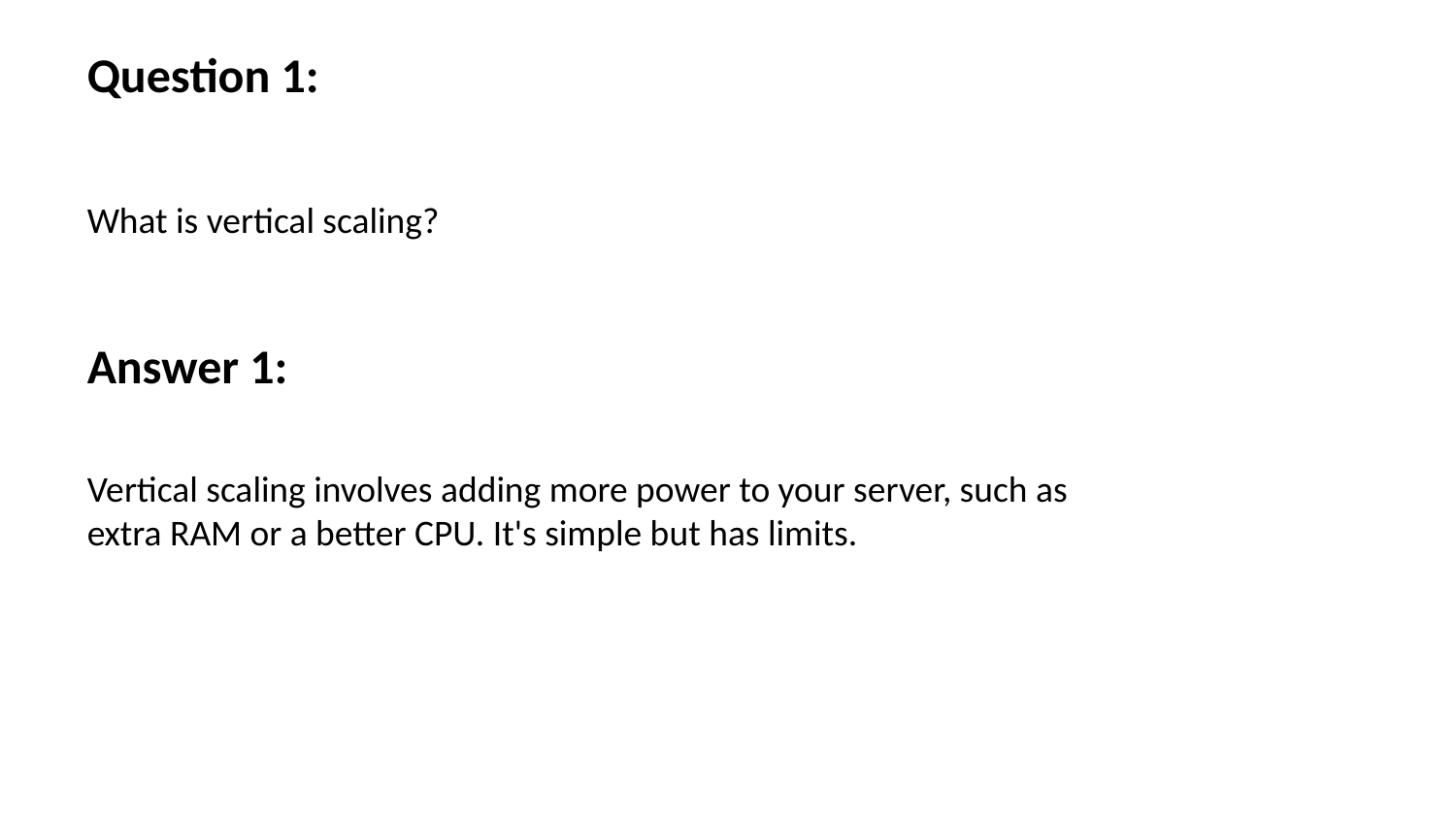

Question 1:
What is vertical scaling?
Answer 1:
Vertical scaling involves adding more power to your server, such as extra RAM or a better CPU. It's simple but has limits.